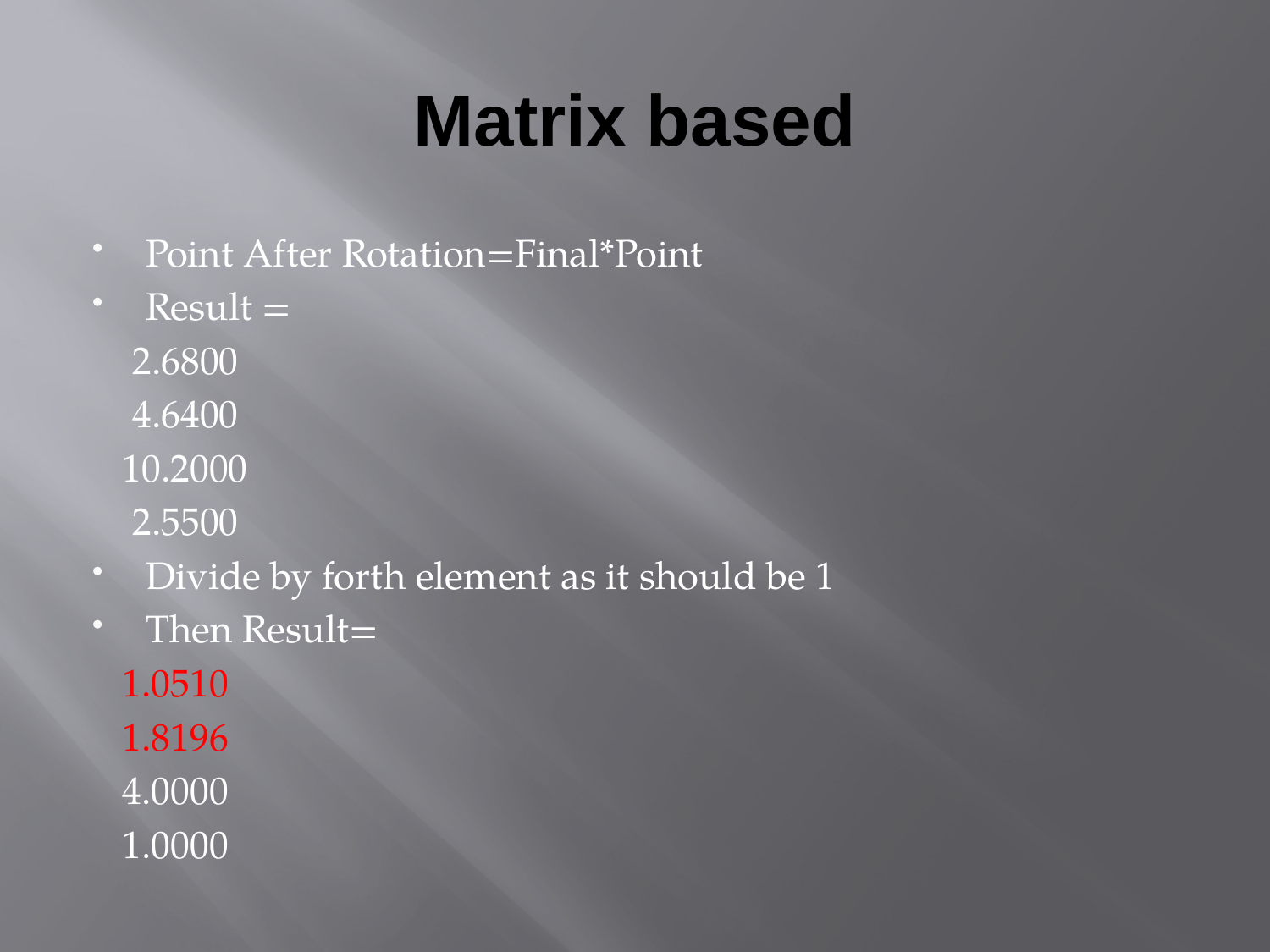

# Matrix based
Point After Rotation=Final*Point
Result =
    2.6800
    4.6400
   10.2000
    2.5500
Divide by forth element as it should be 1
Then Result=
   1.0510
   1.8196
   4.0000
   1.0000